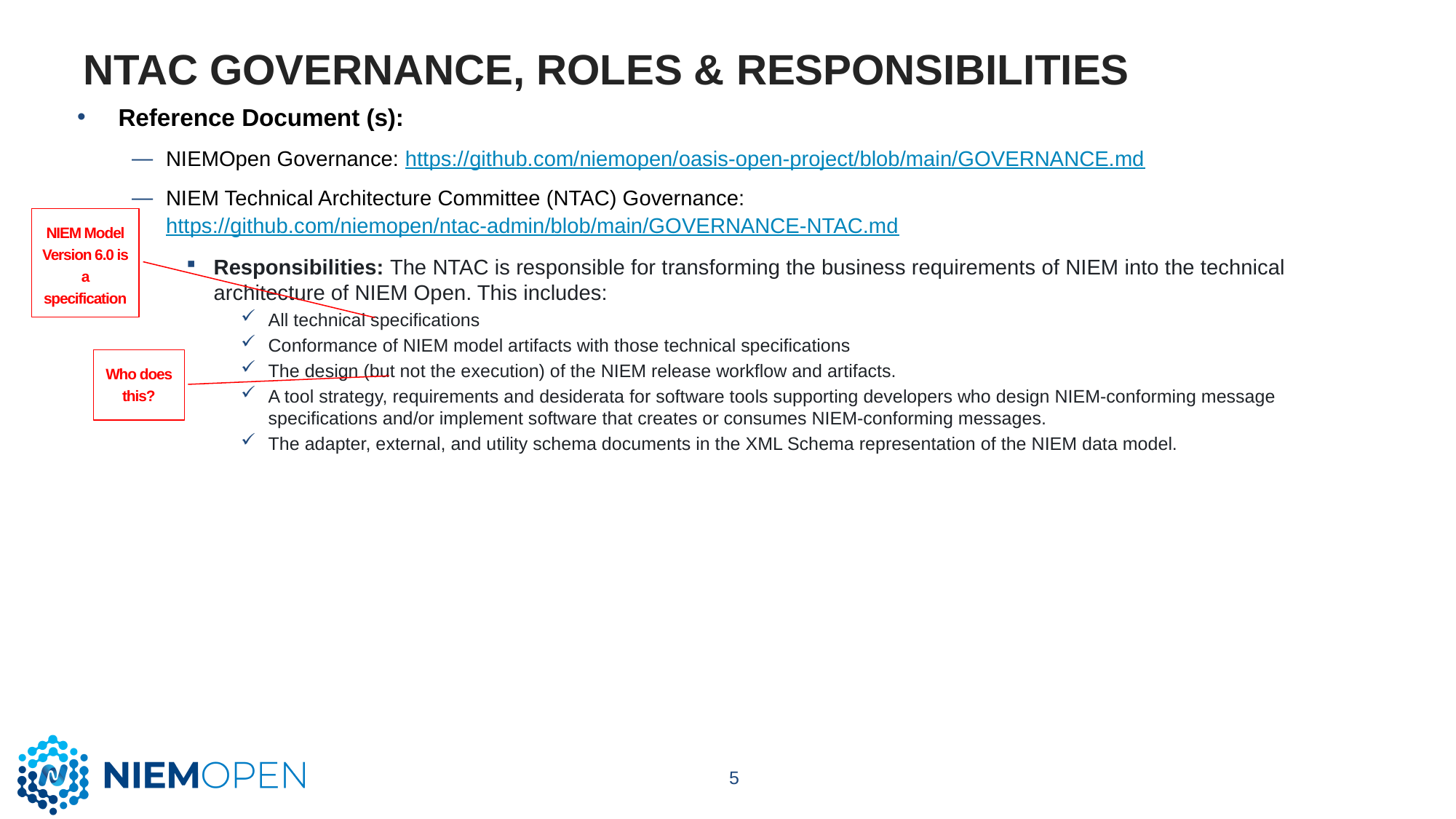

# NTAC Governance, Roles & Responsibilities
Reference Document (s):
NIEMOpen Governance: https://github.com/niemopen/oasis-open-project/blob/main/GOVERNANCE.md
NIEM Technical Architecture Committee (NTAC) Governance: https://github.com/niemopen/ntac-admin/blob/main/GOVERNANCE-NTAC.md
Responsibilities: The NTAC is responsible for transforming the business requirements of NIEM into the technical architecture of NIEM Open. This includes:
All technical specifications
Conformance of NIEM model artifacts with those technical specifications
The design (but not the execution) of the NIEM release workflow and artifacts.
A tool strategy, requirements and desiderata for software tools supporting developers who design NIEM-conforming message specifications and/or implement software that creates or consumes NIEM-conforming messages.
The adapter, external, and utility schema documents in the XML Schema representation of the NIEM data model.

NIEM Model Version 6.0 is a specification
Who does this?
5